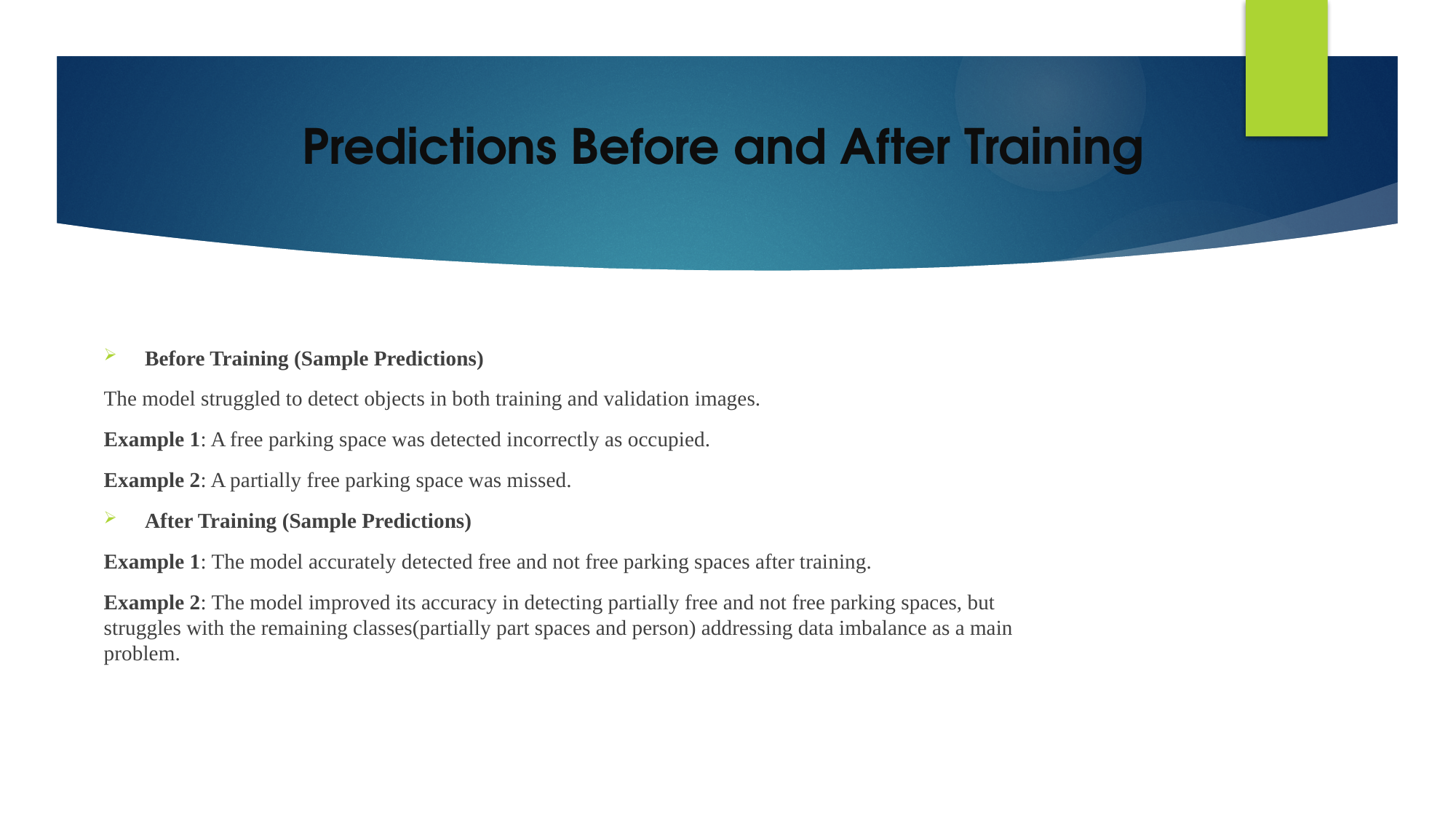

# Predictions Before and After Training
Before Training (Sample Predictions)
The model struggled to detect objects in both training and validation images.
Example 1: A free parking space was detected incorrectly as occupied.
Example 2: A partially free parking space was missed.
After Training (Sample Predictions)
Example 1: The model accurately detected free and not free parking spaces after training.
Example 2: The model improved its accuracy in detecting partially free and not free parking spaces, but struggles with the remaining classes(partially part spaces and person) addressing data imbalance as a main problem.